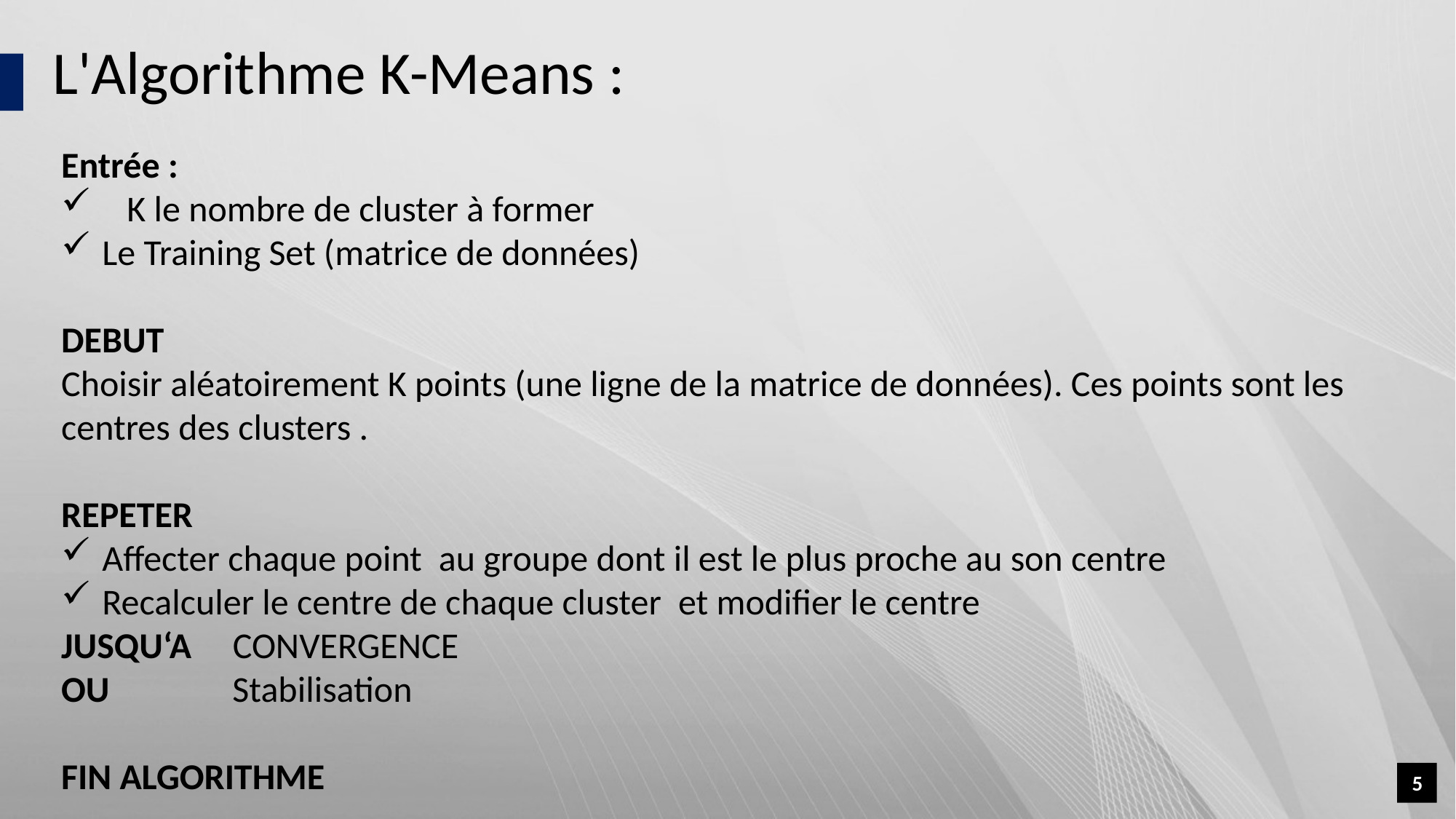

L'Algorithme K-Means :

Entrée :
   K le nombre de cluster à former
Le Training Set (matrice de données)

DEBUT
Choisir aléatoirement K points (une ligne de la matrice de données). Ces points sont les centres des clusters .

REPETER
Affecter chaque point  au groupe dont il est le plus proche au son centre
Recalculer le centre de chaque cluster  et modifier le centre
JUSQU‘A     CONVERGENCE
OU               Stabilisation

FIN ALGORITHME

5